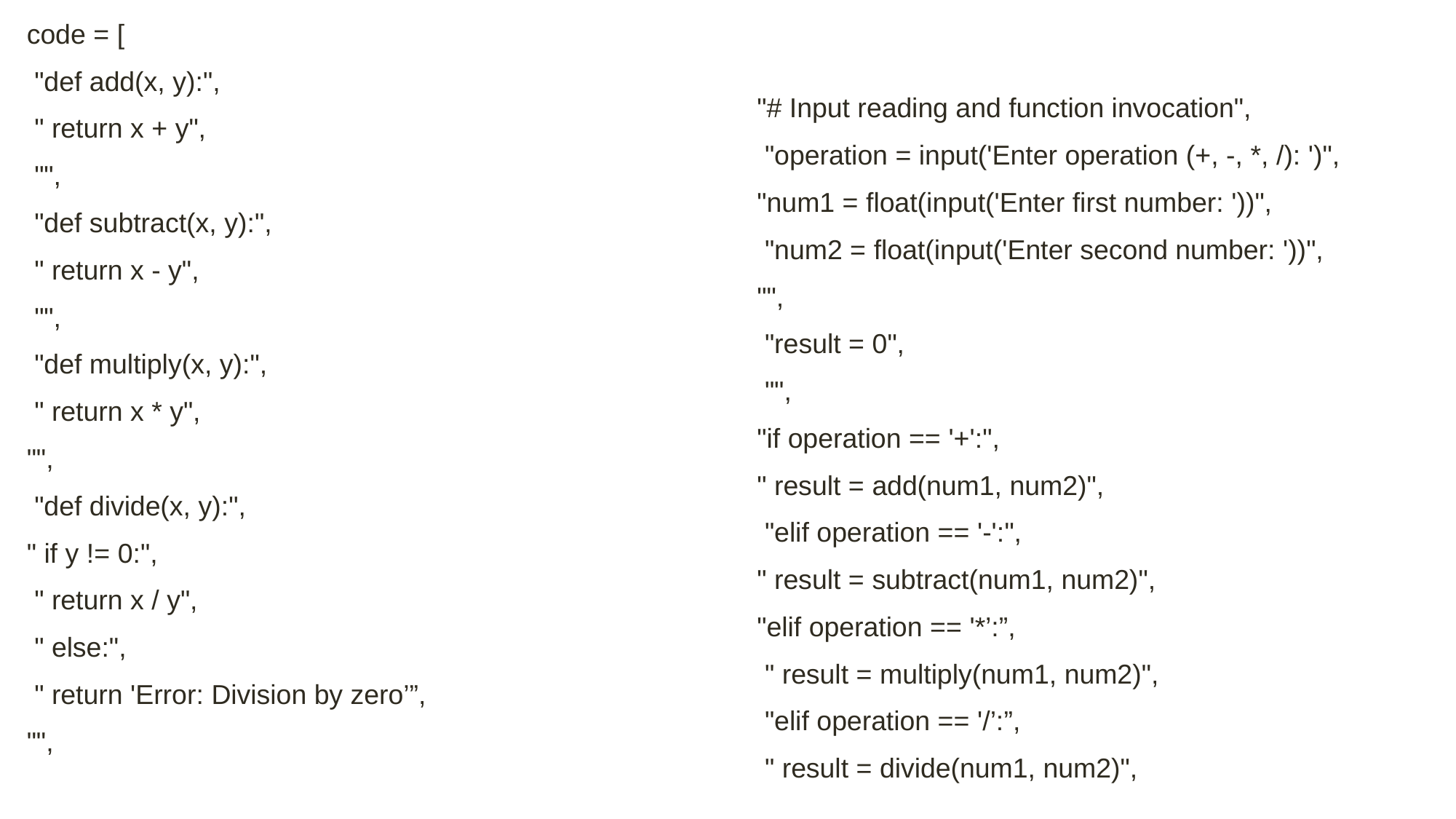

code = [
 "def add(x, y):",
 " return x + y",
 "",
 "def subtract(x, y):",
 " return x - y",
 "",
 "def multiply(x, y):",
 " return x * y",
"",
 "def divide(x, y):",
" if y != 0:",
 " return x / y",
 " else:",
 " return 'Error: Division by zero’”,
"",

"# Input reading and function invocation",
 "operation = input('Enter operation (+, -, *, /): ')",
"num1 = float(input('Enter first number: '))",
 "num2 = float(input('Enter second number: '))",
"",
 "result = 0",
 "",
"if operation == '+':",
" result = add(num1, num2)",
 "elif operation == '-':",
" result = subtract(num1, num2)",
"elif operation == '*’:”,
 " result = multiply(num1, num2)",
 "elif operation == '/’:”,
 " result = divide(num1, num2)",